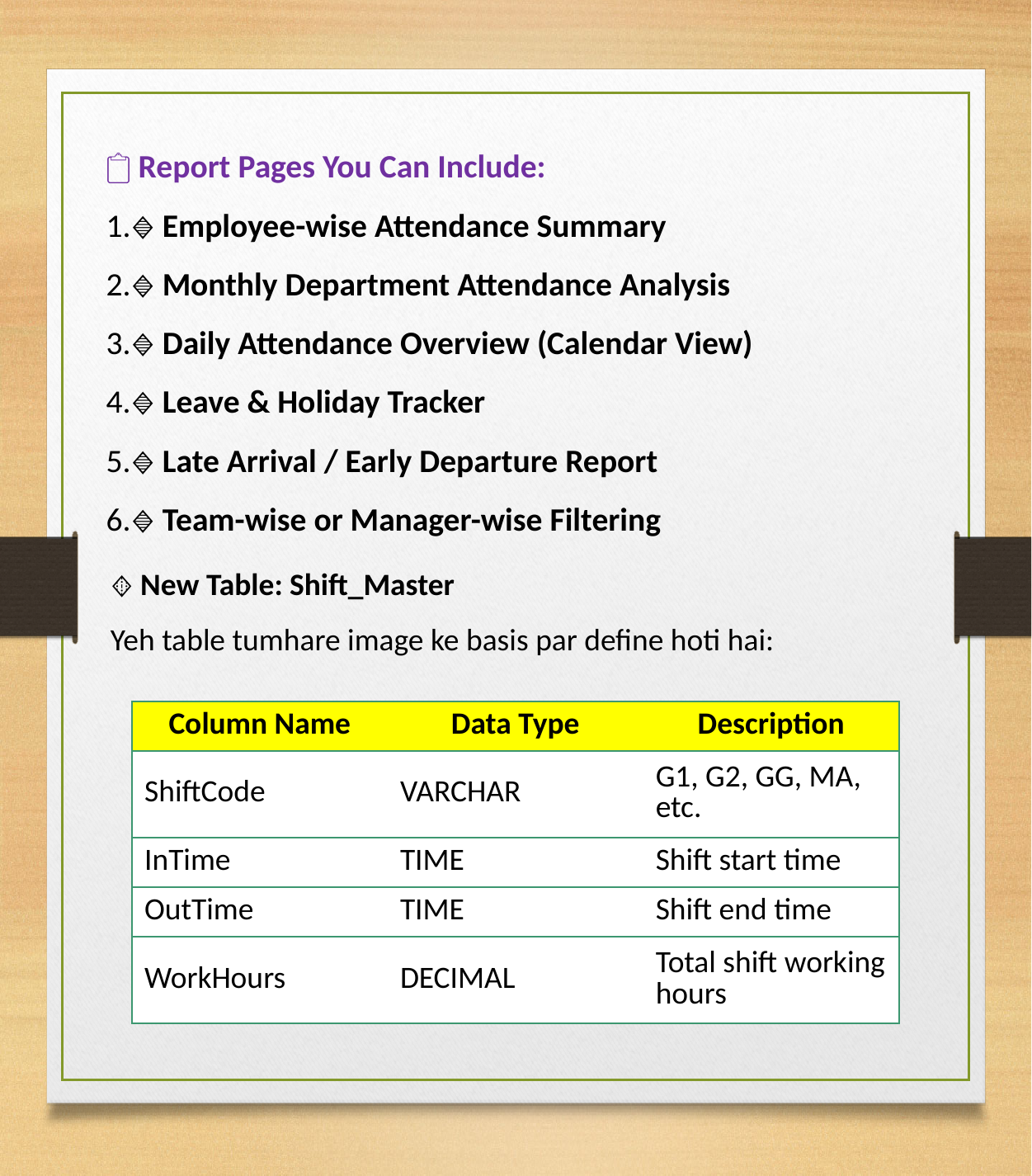

📋 Report Pages You Can Include:
🔹 Employee-wise Attendance Summary
🔹 Monthly Department Attendance Analysis
🔹 Daily Attendance Overview (Calendar View)
🔹 Leave & Holiday Tracker
🔹 Late Arrival / Early Departure Report
🔹 Team-wise or Manager-wise Filtering
🔸 New Table: Shift_Master
Yeh table tumhare image ke basis par define hoti hai:
| Column Name | Data Type | Description |
| --- | --- | --- |
| ShiftCode | VARCHAR | G1, G2, GG, MA, etc. |
| InTime | TIME | Shift start time |
| OutTime | TIME | Shift end time |
| WorkHours | DECIMAL | Total shift working hours |